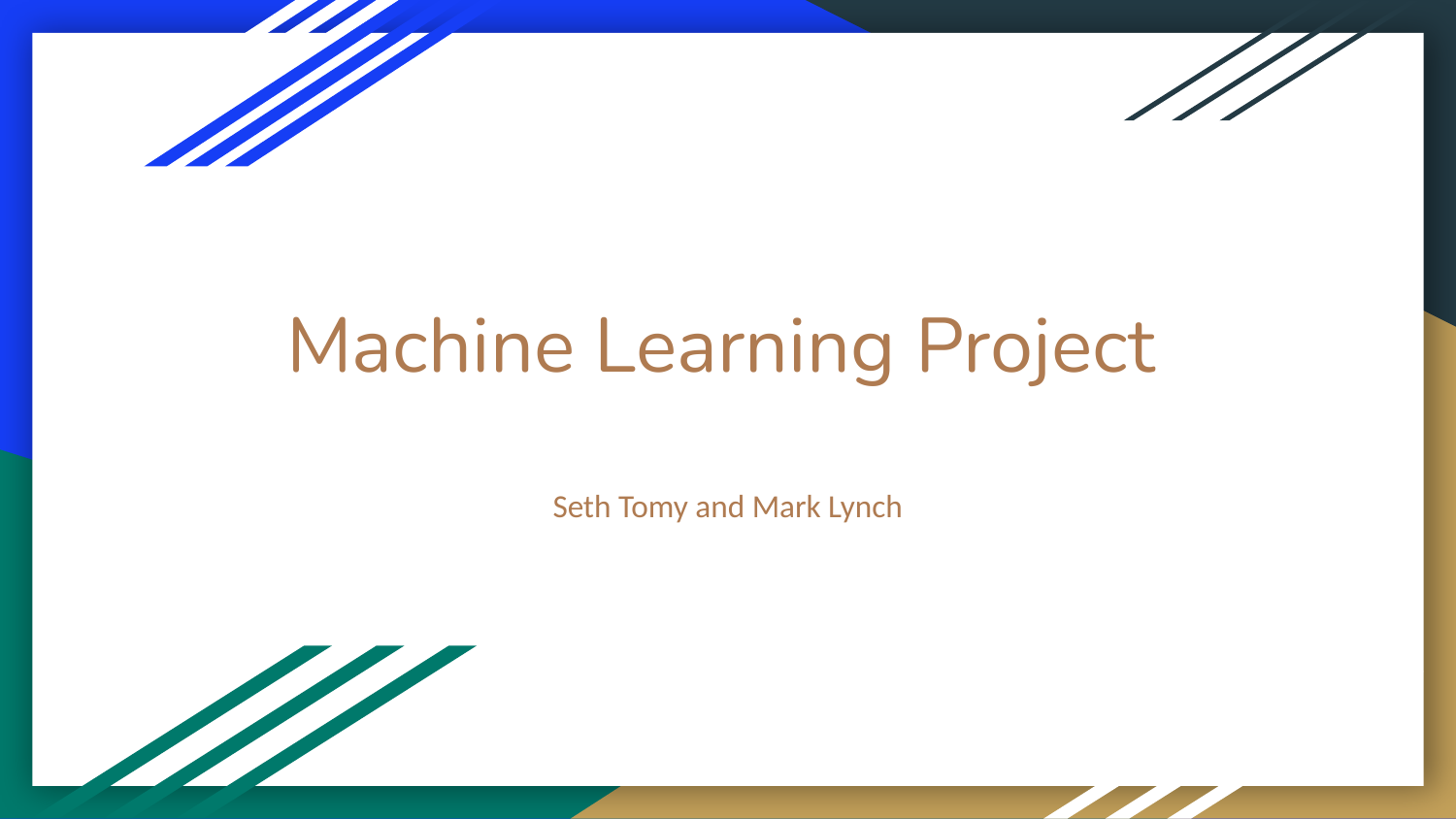

# Machine Learning Project
Seth Tomy and Mark Lynch